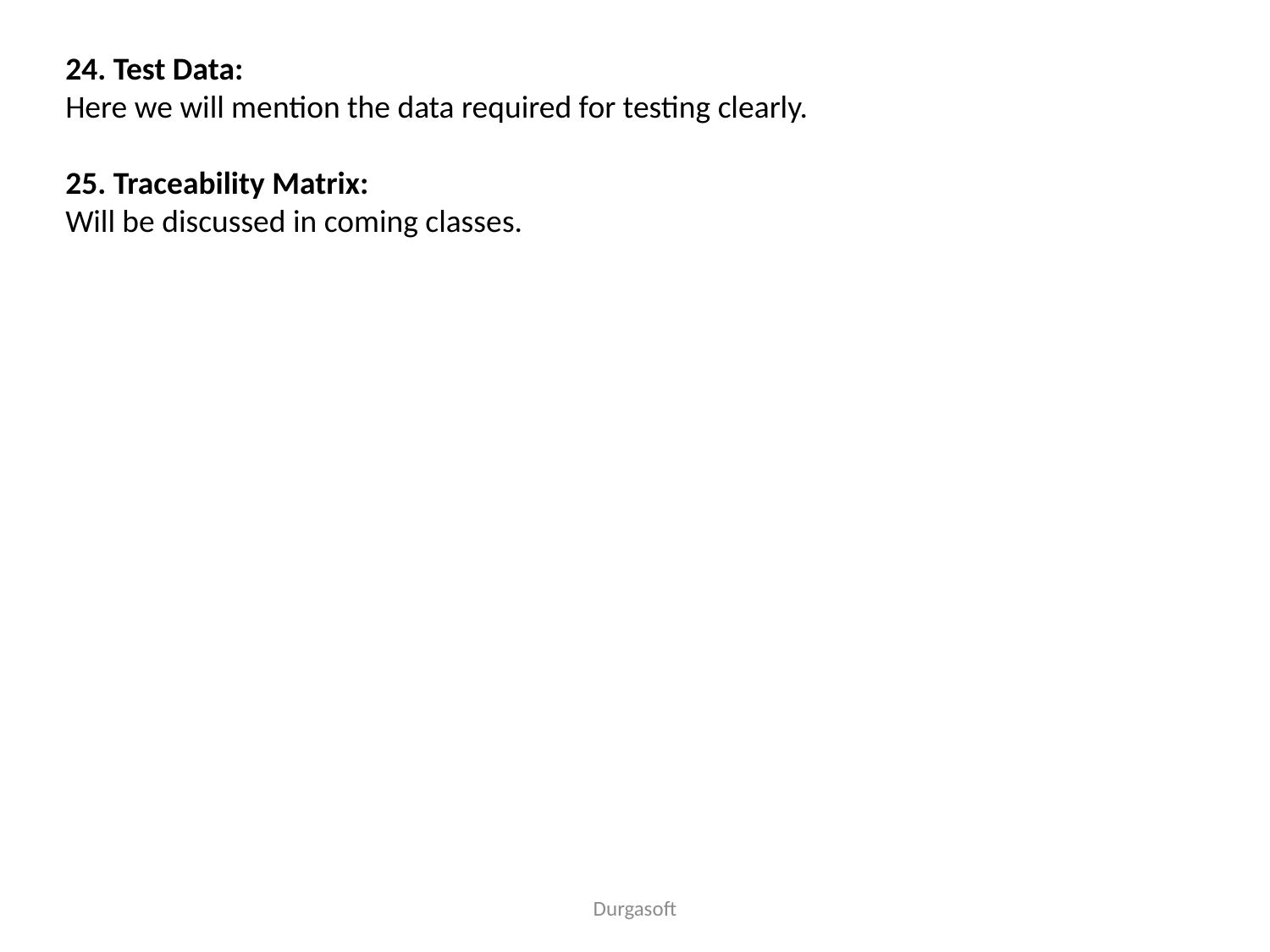

24. Test Data:
Here we will mention the data required for testing clearly.

25. Traceability Matrix:
Will be discussed in coming classes.
Durgasoft